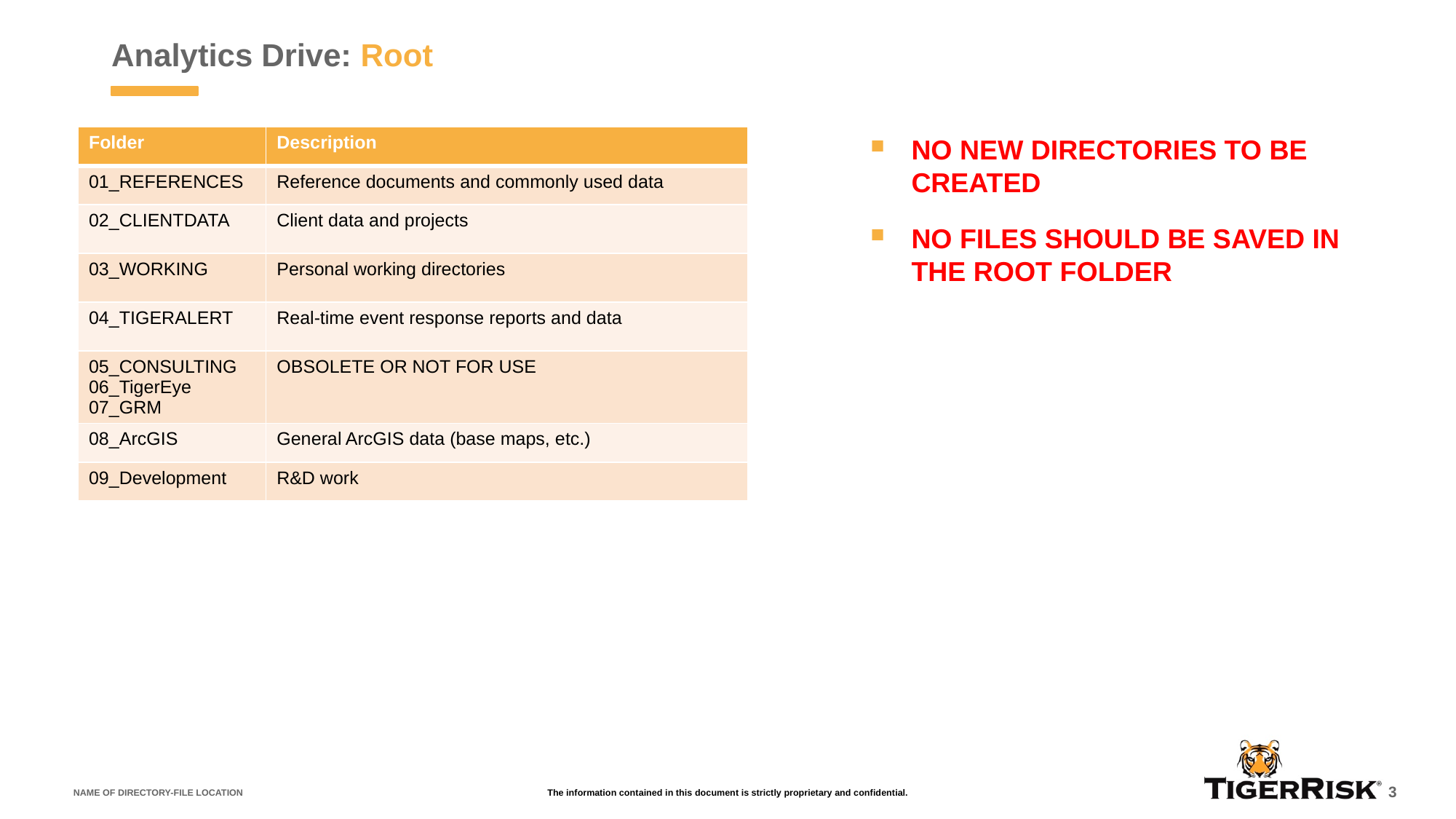

# Analytics Drive: Root
| Folder | Description |
| --- | --- |
| 01\_REFERENCES | Reference documents and commonly used data |
| 02\_CLIENTDATA | Client data and projects |
| 03\_WORKING | Personal working directories |
| 04\_TIGERALERT | Real-time event response reports and data |
| 05\_CONSULTING 06\_TigerEye 07\_GRM | OBSOLETE OR NOT FOR USE |
| 08\_ArcGIS | General ArcGIS data (base maps, etc.) |
| 09\_Development | R&D work |
NO NEW DIRECTORIES TO BE CREATED
NO FILES SHOULD BE SAVED IN THE ROOT FOLDER